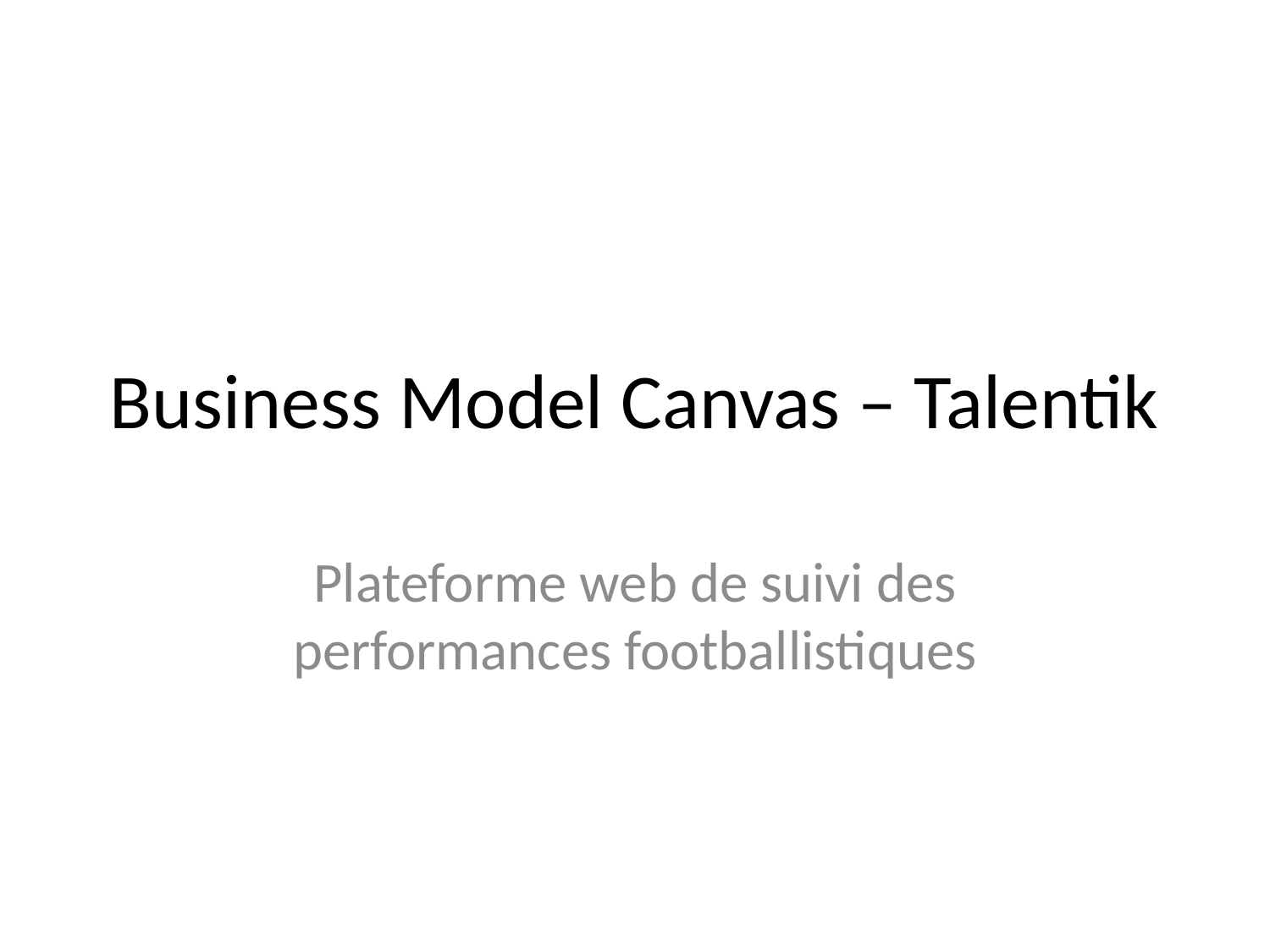

# Business Model Canvas – Talentik
Plateforme web de suivi des performances footballistiques